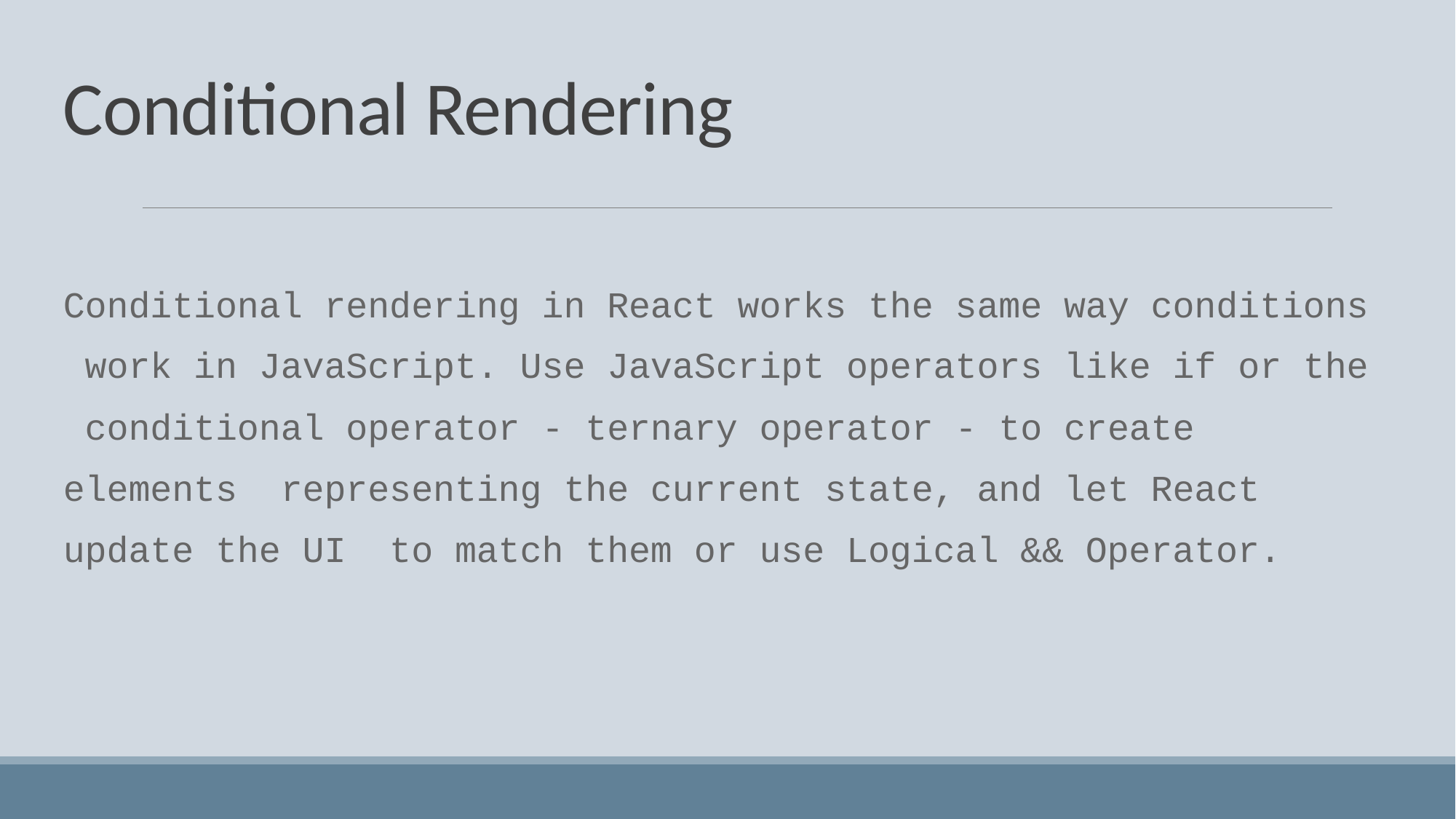

# Conditional Rendering
Conditional rendering in React works the same way conditions  work in JavaScript. Use JavaScript operators like if or the  conditional operator - ternary operator - to create elements  representing the current state, and let React update the UI  to match them or use Logical && Operator.